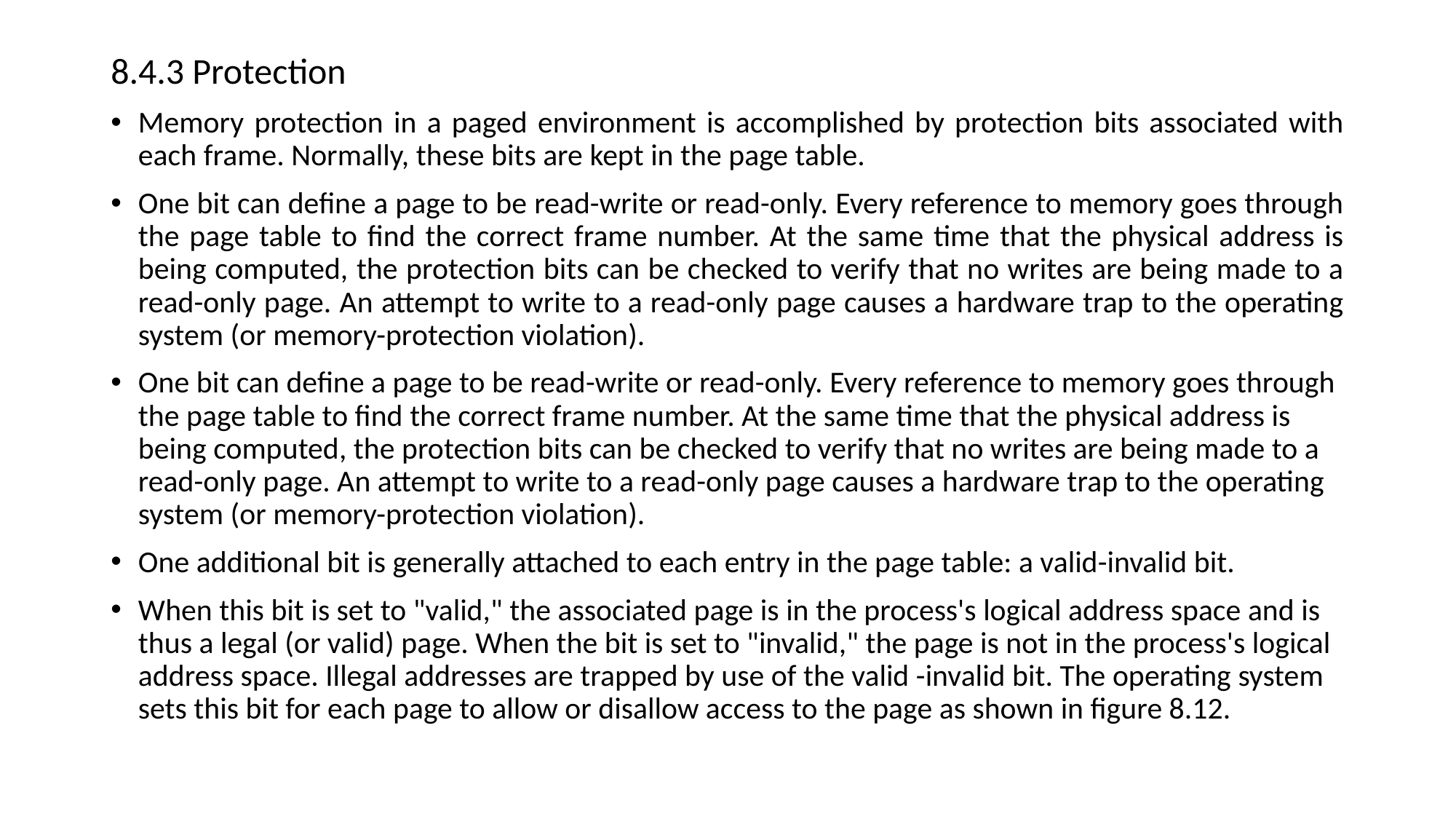

# 8.4.3 Protection
Memory protection in a paged environment is accomplished by protection bits associated with each frame. Normally, these bits are kept in the page table.
One bit can define a page to be read-write or read-only. Every reference to memory goes through the page table to find the correct frame number. At the same time that the physical address is being computed, the protection bits can be checked to verify that no writes are being made to a read-only page. An attempt to write to a read-only page causes a hardware trap to the operating system (or memory-protection violation).
One bit can define a page to be read-write or read-only. Every reference to memory goes through the page table to find the correct frame number. At the same time that the physical address is being computed, the protection bits can be checked to verify that no writes are being made to a read-only page. An attempt to write to a read-only page causes a hardware trap to the operating system (or memory-protection violation).
One additional bit is generally attached to each entry in the page table: a valid-invalid bit.
When this bit is set to "valid," the associated page is in the process's logical address space and is thus a legal (or valid) page. When the bit is set to "invalid," the page is not in the process's logical address space. Illegal addresses are trapped by use of the valid -invalid bit. The operating system sets this bit for each page to allow or disallow access to the page as shown in figure 8.12.